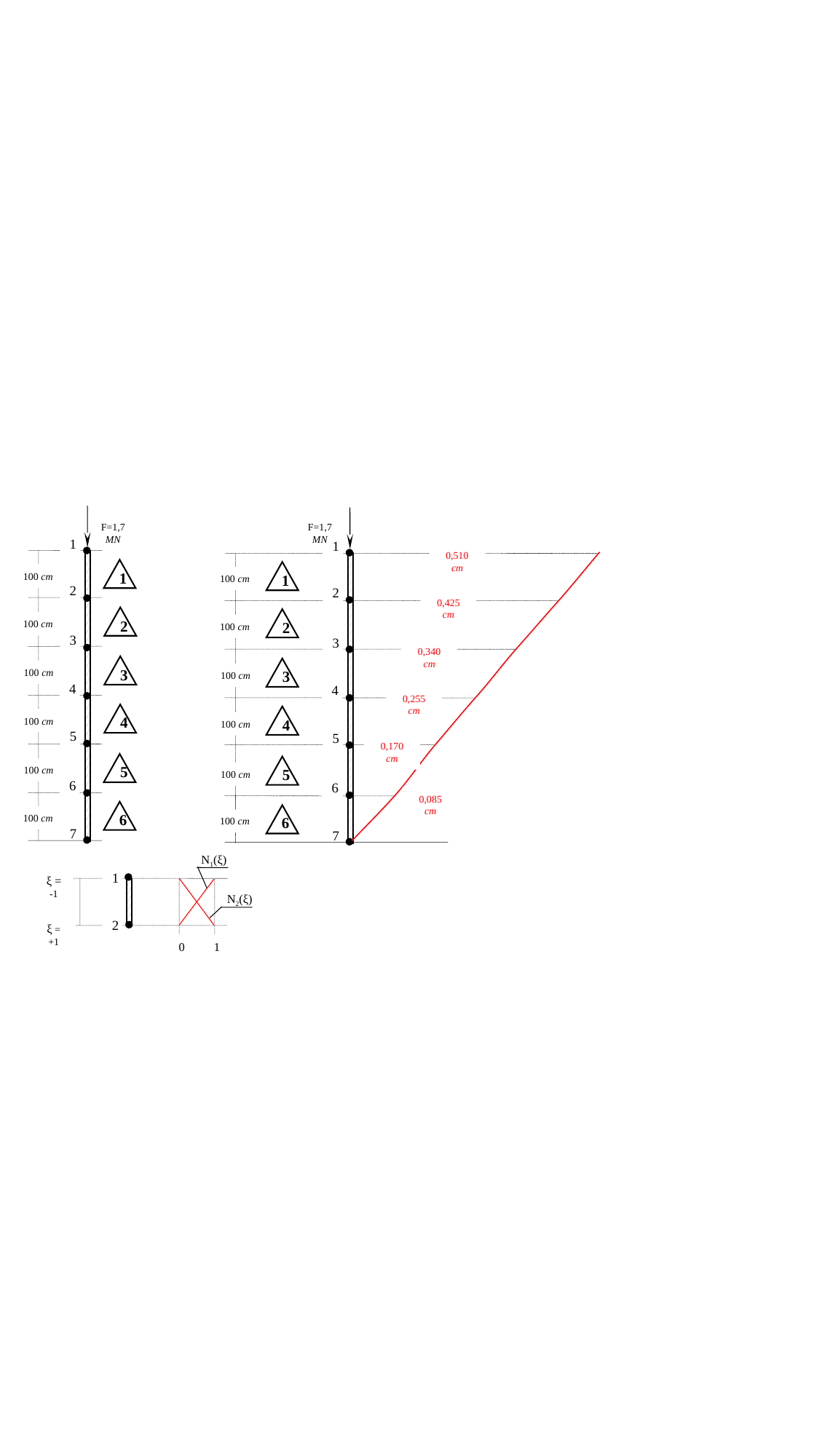

F=1,7 MN
F=1,7 MN
1
1
0,510 cm

1
100 cm
1
100 cm
2
2
0,425 cm

2
100 cm
2
100 cm
3
3
0,340 cm

3
100 cm
3
100 cm
4
4
0,255 cm

4
100 cm
4
100 cm
5
5
0,170 cm

5
100 cm
5
100 cm
6
6
0,085 cm

6

100 cm
6
100 cm
7
7

N1(ξ)
1
ξ = -1

N2(ξ)
2
ξ = +1

0
1